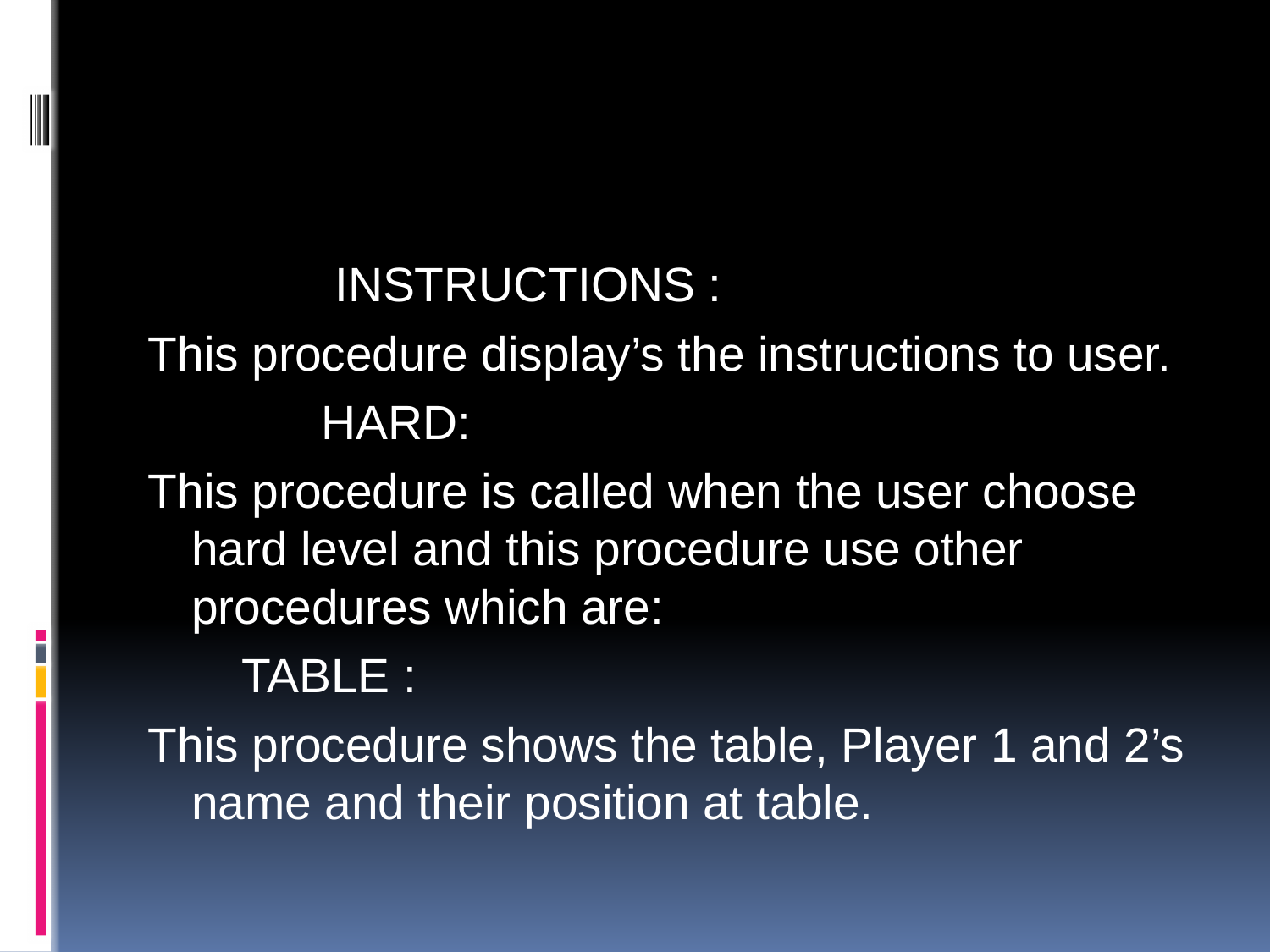

#
              INSTRUCTIONS :
This procedure display’s the instructions to user.
             HARD:
This procedure is called when the user choose hard level and this procedure use other procedures which are:
       TABLE :
This procedure shows the table, Player 1 and 2’s name and their position at table.